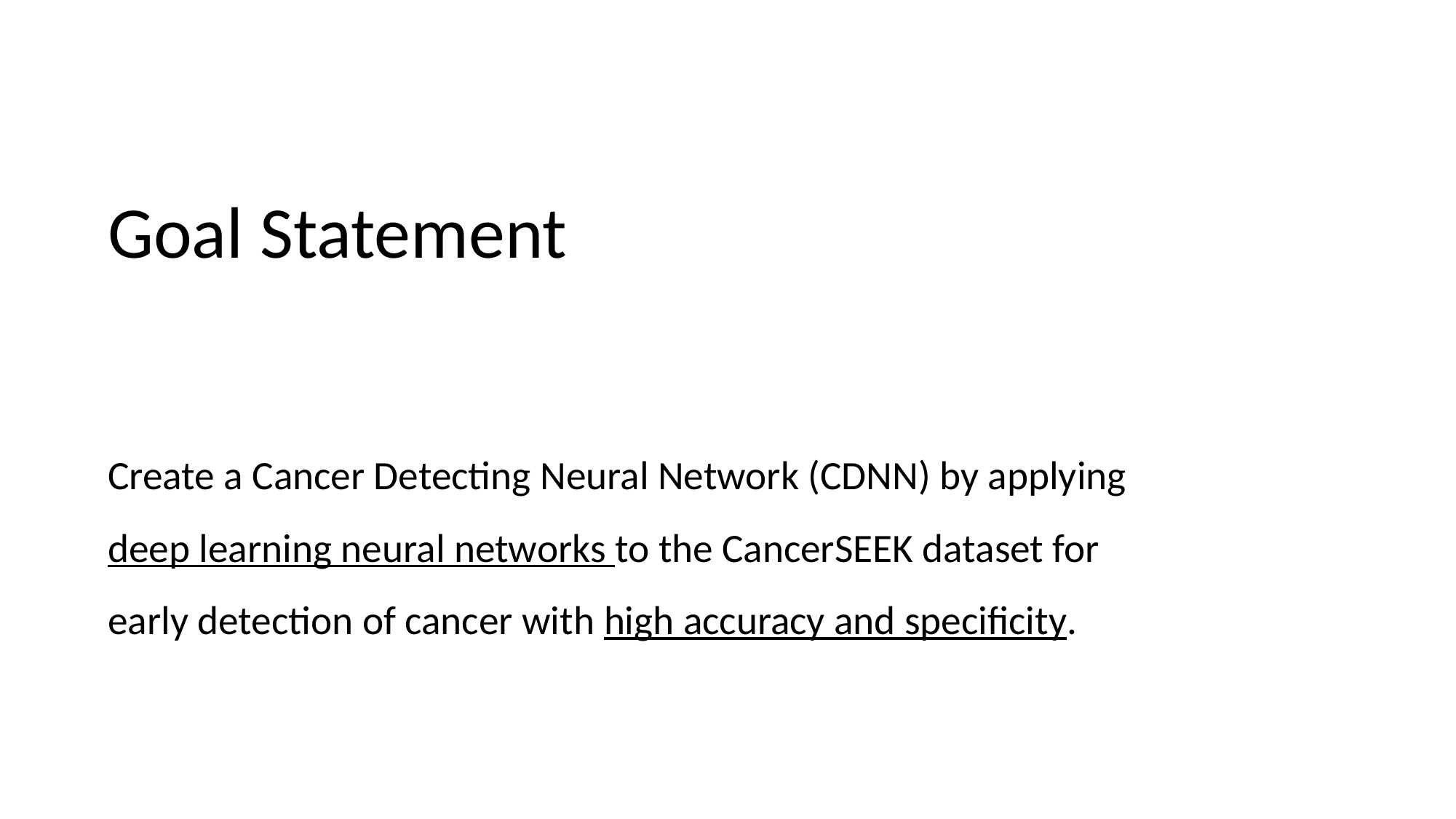

# Goal Statement
Create a Cancer Detecting Neural Network (CDNN) by applying deep learning neural networks to the CancerSEEK dataset for early detection of cancer with high accuracy and specificity.